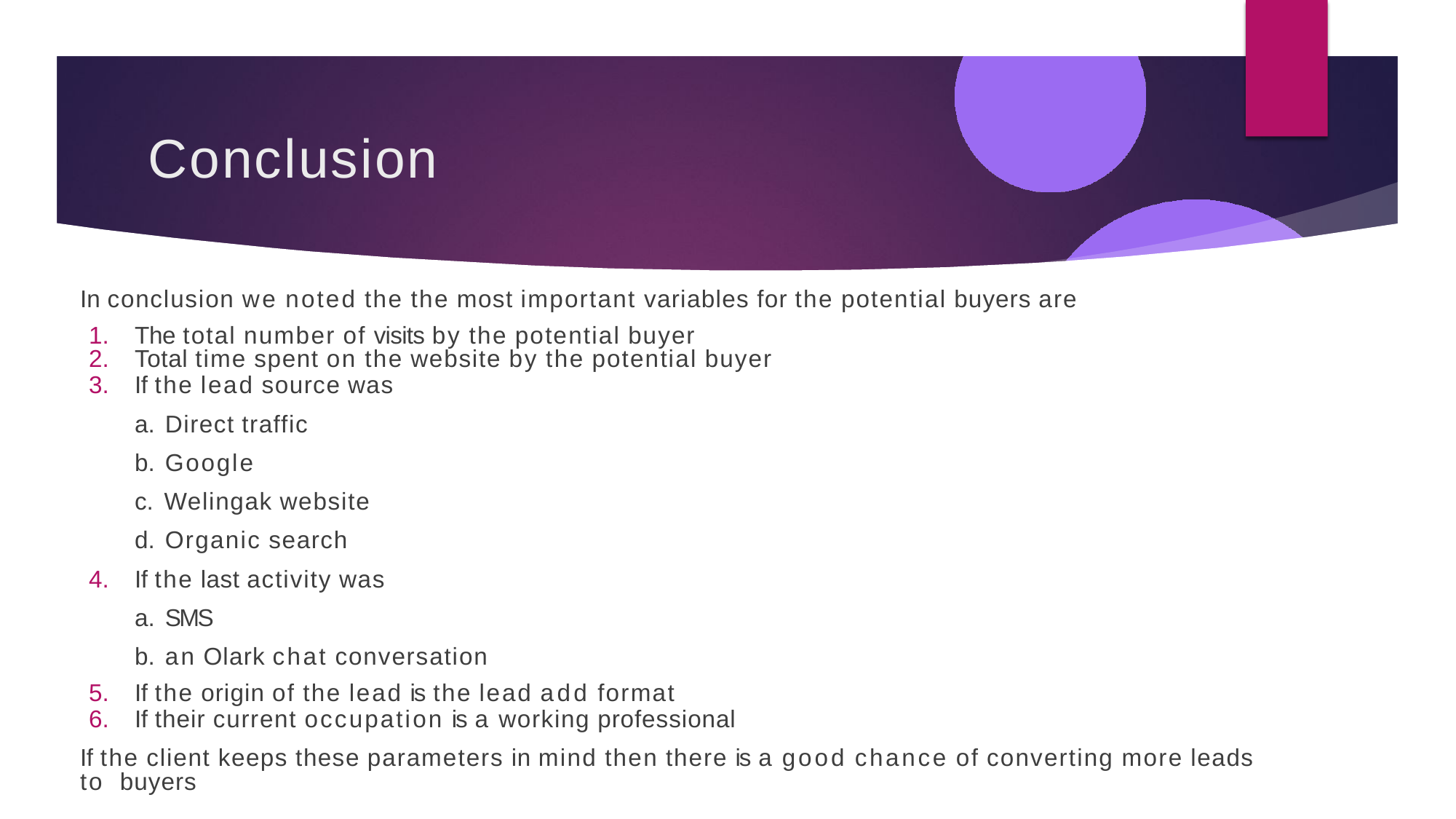

# Conclusion
In conclusion we noted the the most important variables for the potential buyers are
The total number of visits by the potential buyer
Total time spent on the website by the potential buyer
If the lead source was
Direct traffic
Google
Welingak website
Organic search
If the last activity was
SMS
an Olark chat conversation
If the origin of the lead is the lead add format
If their current occupation is a working professional
If the client keeps these parameters in mind then there is a good chance of converting more leads to  buyers